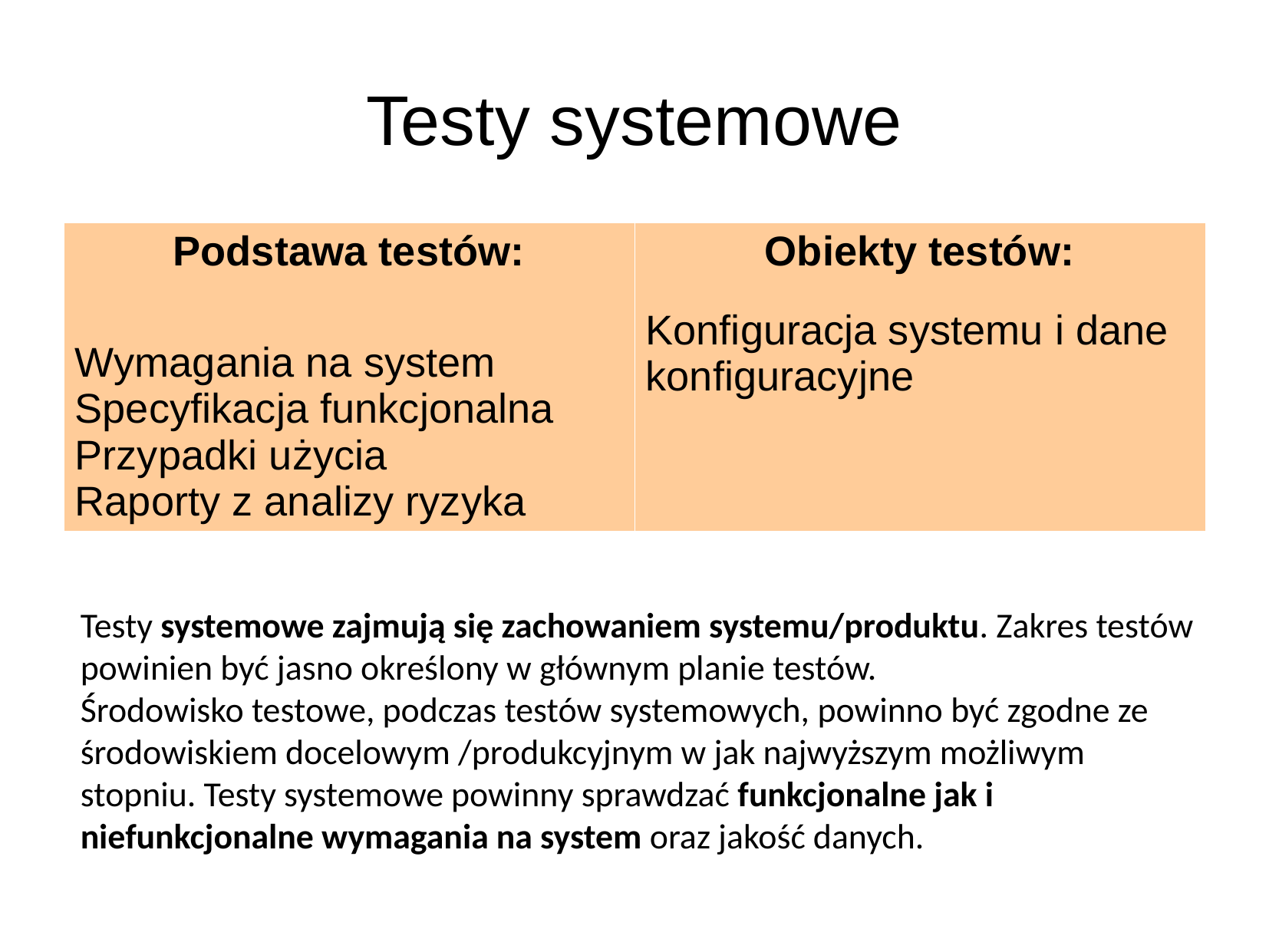

Testy systemowe
| Podstawa testów: Wymagania na system Specyfikacja funkcjonalna Przypadki użycia Raporty z analizy ryzyka | Obiekty testów: Konfiguracja systemu i dane konfiguracyjne |
| --- | --- |

Testy systemowe zajmują się zachowaniem systemu/produktu. Zakres testów powinien być jasno określony w głównym planie testów.
Środowisko testowe, podczas testów systemowych, powinno być zgodne ze środowiskiem docelowym /produkcyjnym w jak najwyższym możliwym stopniu. Testy systemowe powinny sprawdzać funkcjonalne jak i niefunkcjonalne wymagania na system oraz jakość danych.